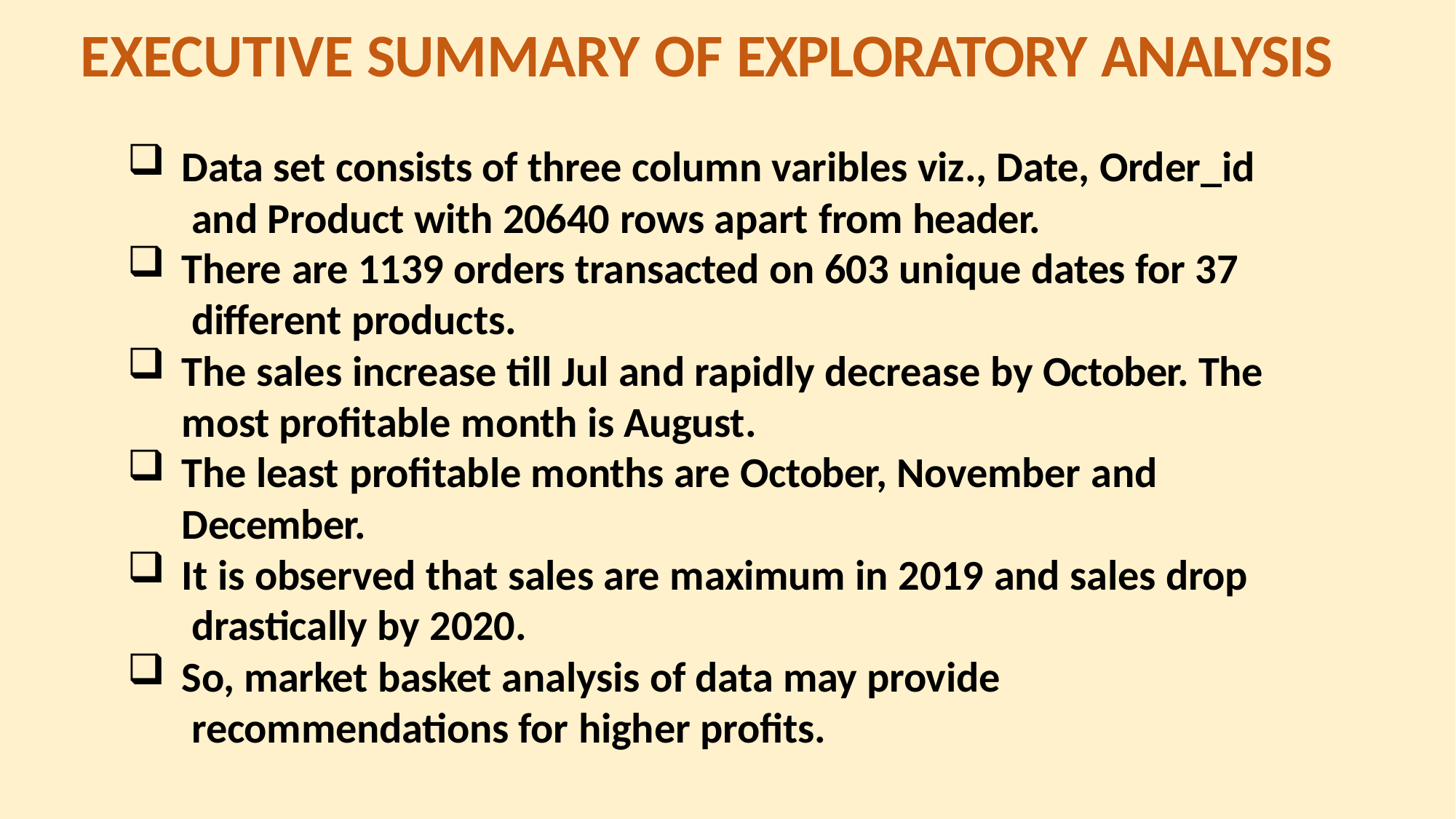

# EXECUTIVE SUMMARY OF EXPLORATORY ANALYSIS
Data set consists of three column varibles viz., Date, Order_id  and Product with 20640 rows apart from header.
There are 1139 orders transacted on 603 unique dates for 37  different products.
The sales increase till Jul and rapidly decrease by October. The  most profitable month is August.
The least profitable months are October, November and  December.
It is observed that sales are maximum in 2019 and sales drop  drastically by 2020.
So, market basket analysis of data may provide  recommendations for higher profits.